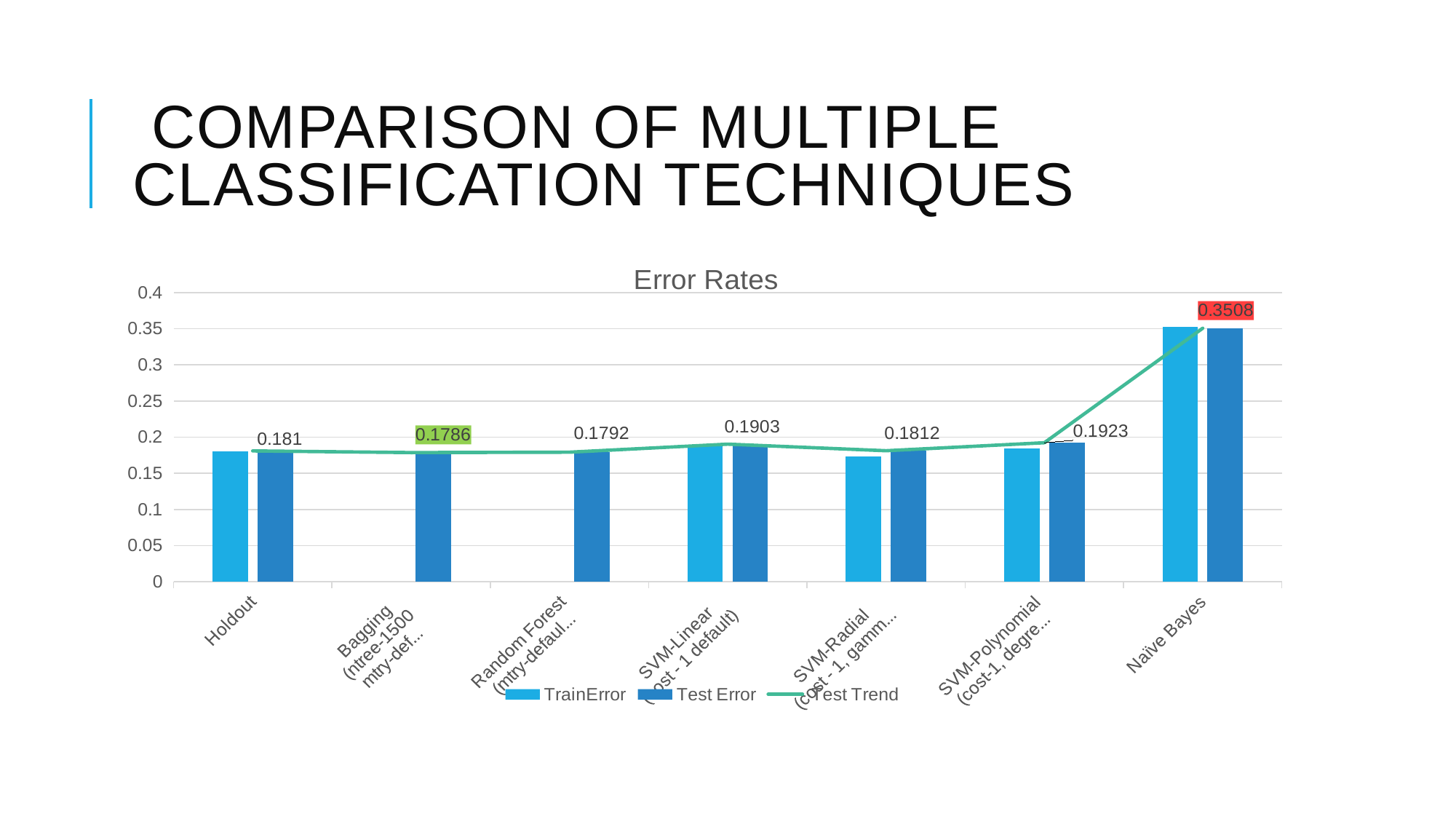

# Comparison of multiple classification techniques

### Chart:  Error Rates

| Category | TrainError | Test Error |  Test Trend |
|---|---|---|---|
| Holdout | 0.1801 | 0.181 | 0.181 |
|       Bagging
     (ntree-1500
     mtry-default-4) | None | 0.1786 | 0.1786 |
|      Random Forest
      (mtry-default-4 ) | None | 0.1792 | 0.1792 |
| SVM-Linear
(cost - 1 default) | 0.1898 | 0.1903 | 0.1903 |
| SVM-Radial
(cost - 1, gamma-default-0.04) | 0.1729 | 0.1812 | 0.1812 |
| SVM-Polynomial
(cost-1, degree-default-3) | 0.1839 | 0.1923 | 0.1923 |
| Naïve Bayes | 0.3528 | 0.3508 | 0.3508 |